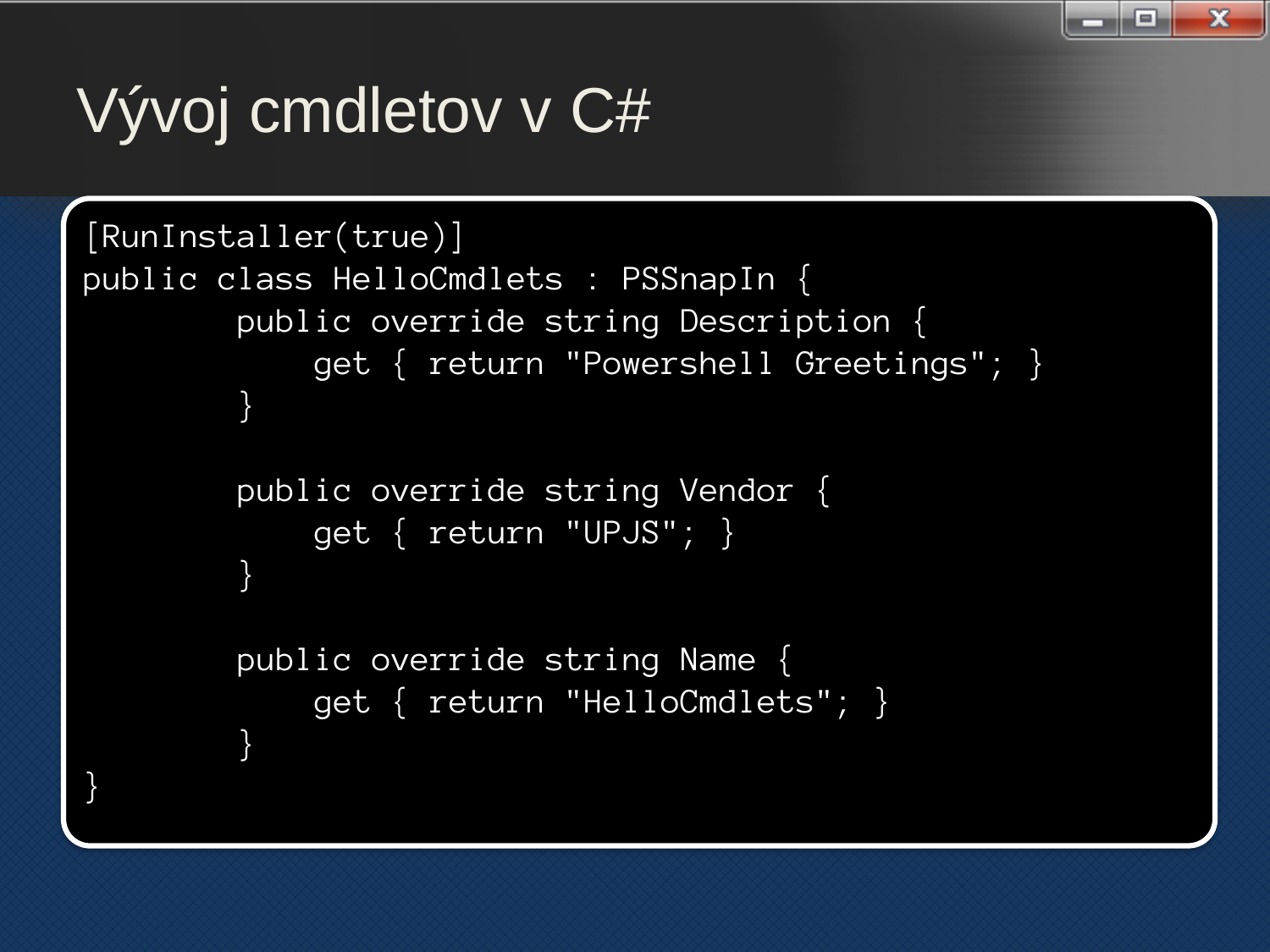

# Vývoj cmdletov v C#
[RunInstaller(true)]
public class HelloCmdlets : PSSnapIn {
        public override string Description {
            get { return "Powershell Greetings"; }
        }

        public override string Vendor {
            get { return "UPJS"; }
        }

        public override string Name {
            get { return "HelloCmdlets"; }
        }
}